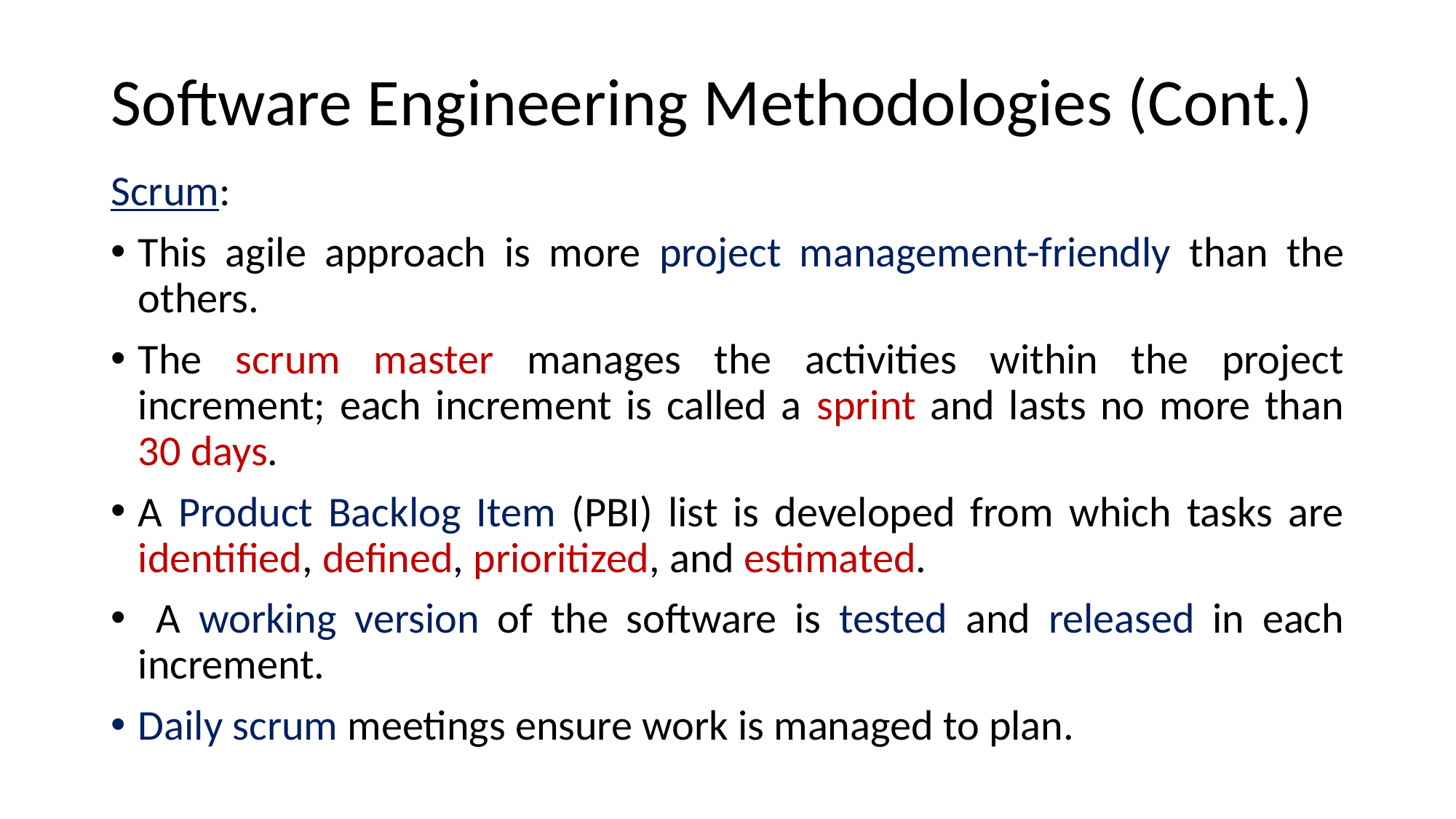

# Software Engineering Methodologies (Cont.)
Scrum:
This agile approach is more project management-friendly than the others.
The scrum master manages the activities within the project increment; each increment is called a sprint and lasts no more than 30 days.
A Product Backlog Item (PBI) list is developed from which tasks are identified, defined, prioritized, and estimated.
 A working version of the software is tested and released in each increment.
Daily scrum meetings ensure work is managed to plan.